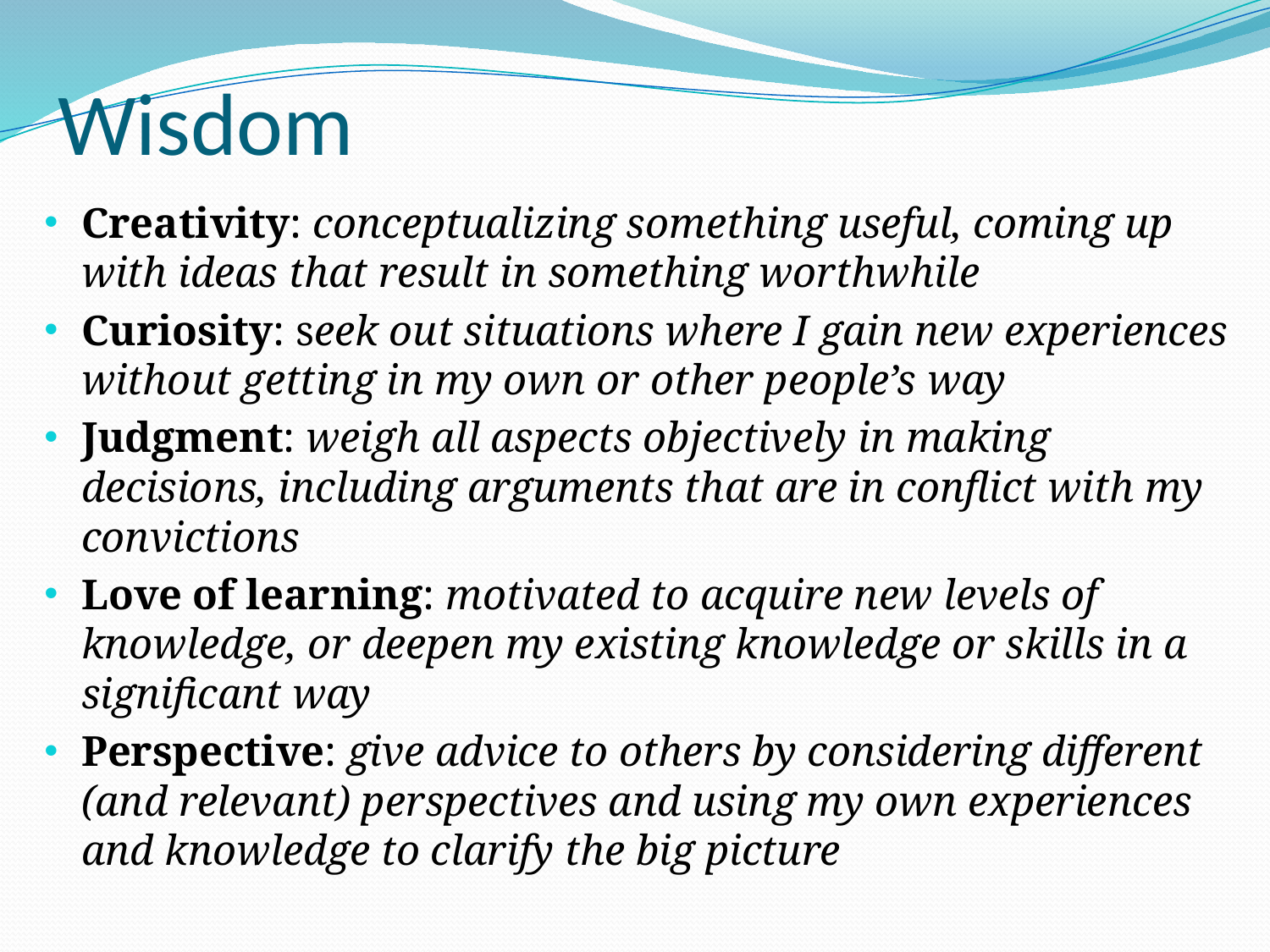

# Wisdom
Creativity: conceptualizing something useful, coming up with ideas that result in something worthwhile
Curiosity: seek out situations where I gain new experiences without getting in my own or other people’s way
Judgment: weigh all aspects objectively in making decisions, including arguments that are in conflict with my convictions
Love of learning: motivated to acquire new levels of knowledge, or deepen my existing knowledge or skills in a significant way
Perspective: give advice to others by considering different (and relevant) perspectives and using my own experiences and knowledge to clarify the big picture